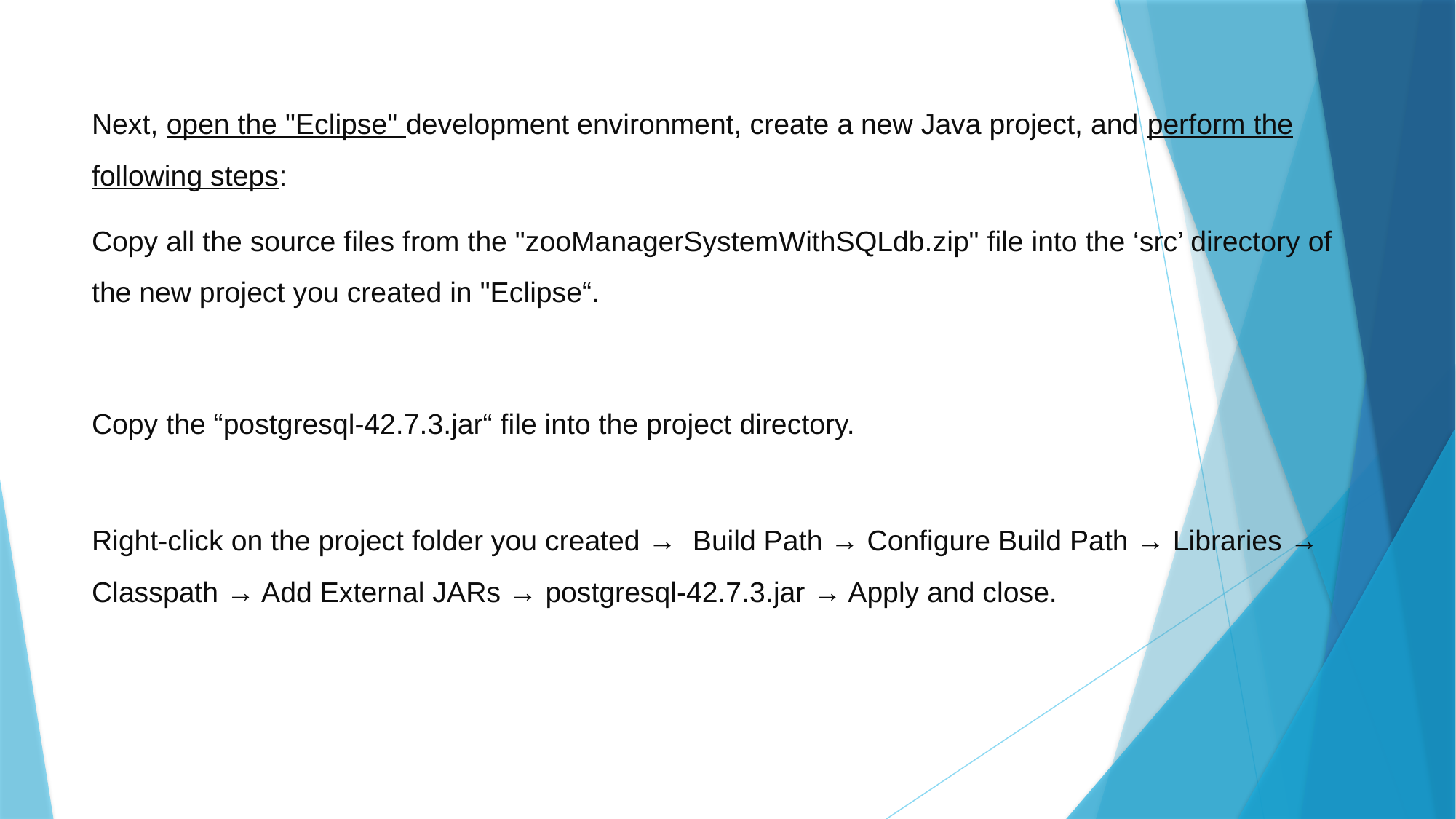

Next, open the "Eclipse" development environment, create a new Java project, and perform the following steps:
Copy all the source files from the "zooManagerSystemWithSQLdb.zip" file into the ‘src’ directory of the new project you created in "Eclipse“.

Copy the “postgresql-42.7.3.jar“ file into the project directory.
Right-click on the project folder you created →  Build Path → Configure Build Path → Libraries → Classpath → Add External JARs → postgresql-42.7.3.jar → Apply and close.